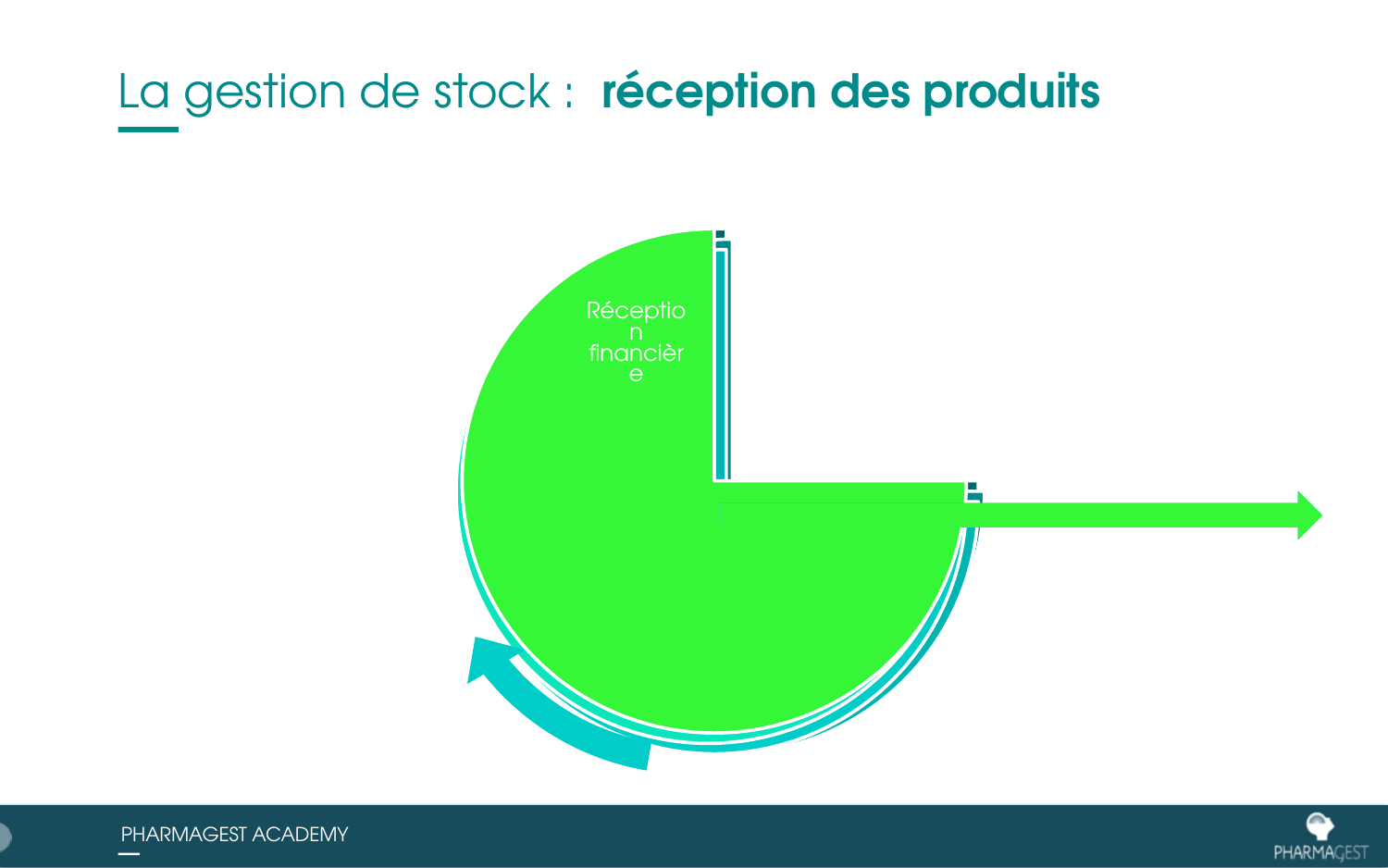

# La gestion de stock :  réception des produits
Gestion des manquants fournisseur
Réception quantitative
Gestion des reliquats, renumérotation produit
Prélèvement de produits  dans la caisse de livraison
Suivi de la remise des produits dus
Réception financière